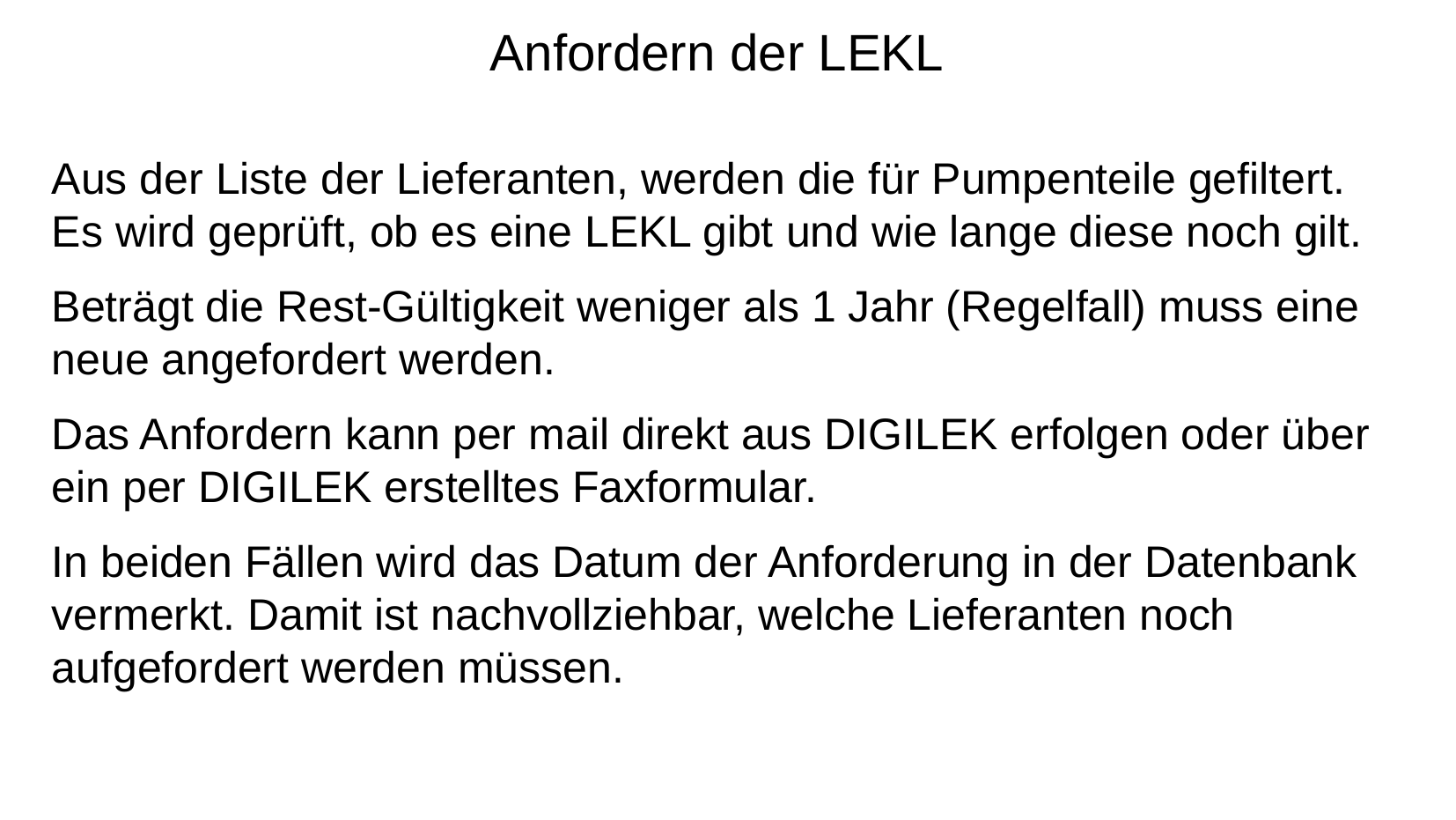

Anfordern der LEKL
Aus der Liste der Lieferanten, werden die für Pumpenteile gefiltert.
Es wird geprüft, ob es eine LEKL gibt und wie lange diese noch gilt.
Beträgt die Rest-Gültigkeit weniger als 1 Jahr (Regelfall) muss eine neue angefordert werden.
Das Anfordern kann per mail direkt aus DIGILEK erfolgen oder über ein per DIGILEK erstelltes Faxformular.
In beiden Fällen wird das Datum der Anforderung in der Datenbank vermerkt. Damit ist nachvollziehbar, welche Lieferanten noch aufgefordert werden müssen.